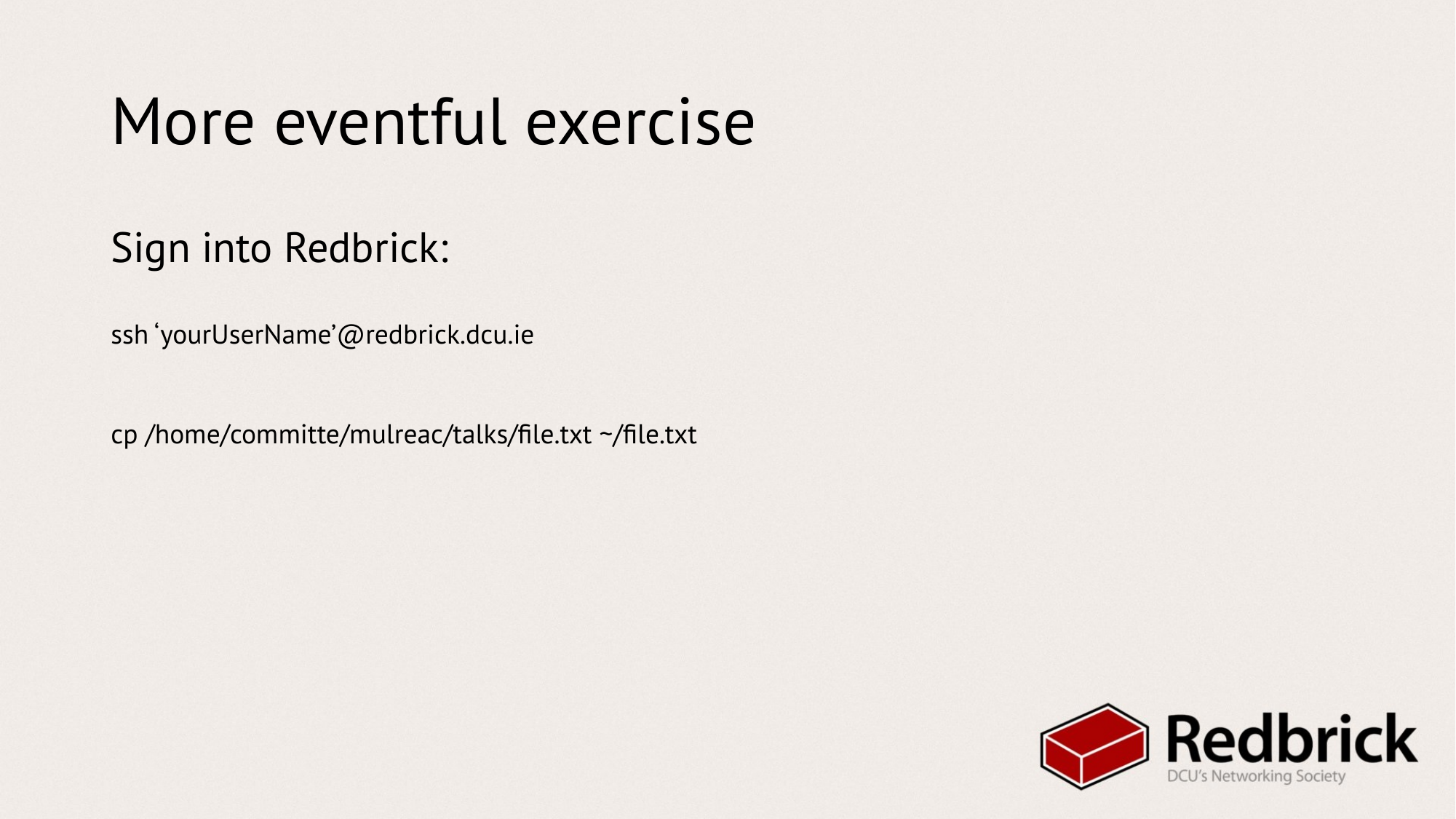

# More eventful exercise
Sign into Redbrick:

ssh ‘yourUserName’@redbrick.dcu.ie

cp /home/committe/mulreac/talks/file.txt ~/file.txt